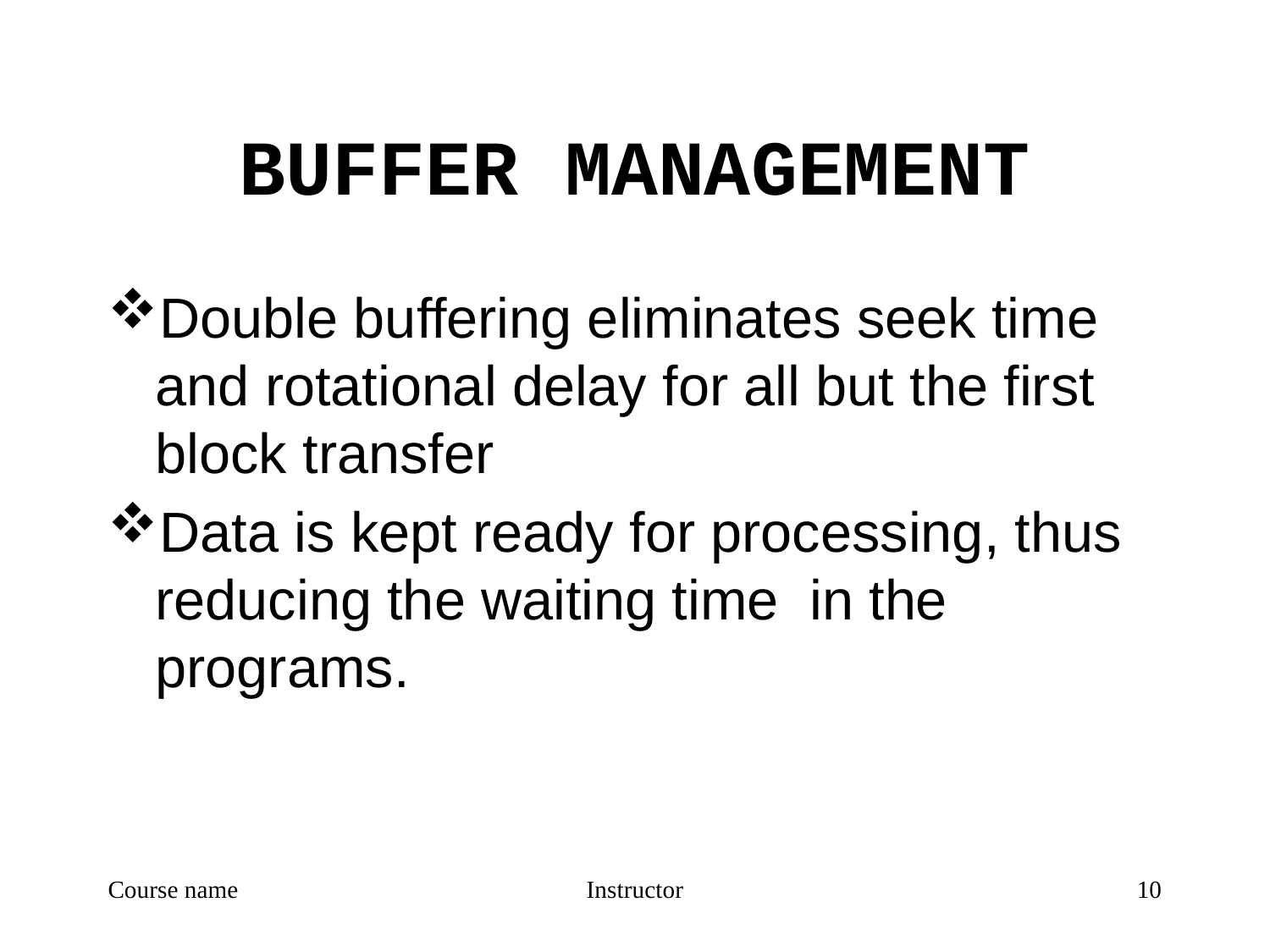

# BUFFER MANAGEMENT
Double buffering eliminates seek time and rotational delay for all but the first block transfer
Data is kept ready for processing, thus reducing the waiting time  in the programs.
Course name
Instructor
10